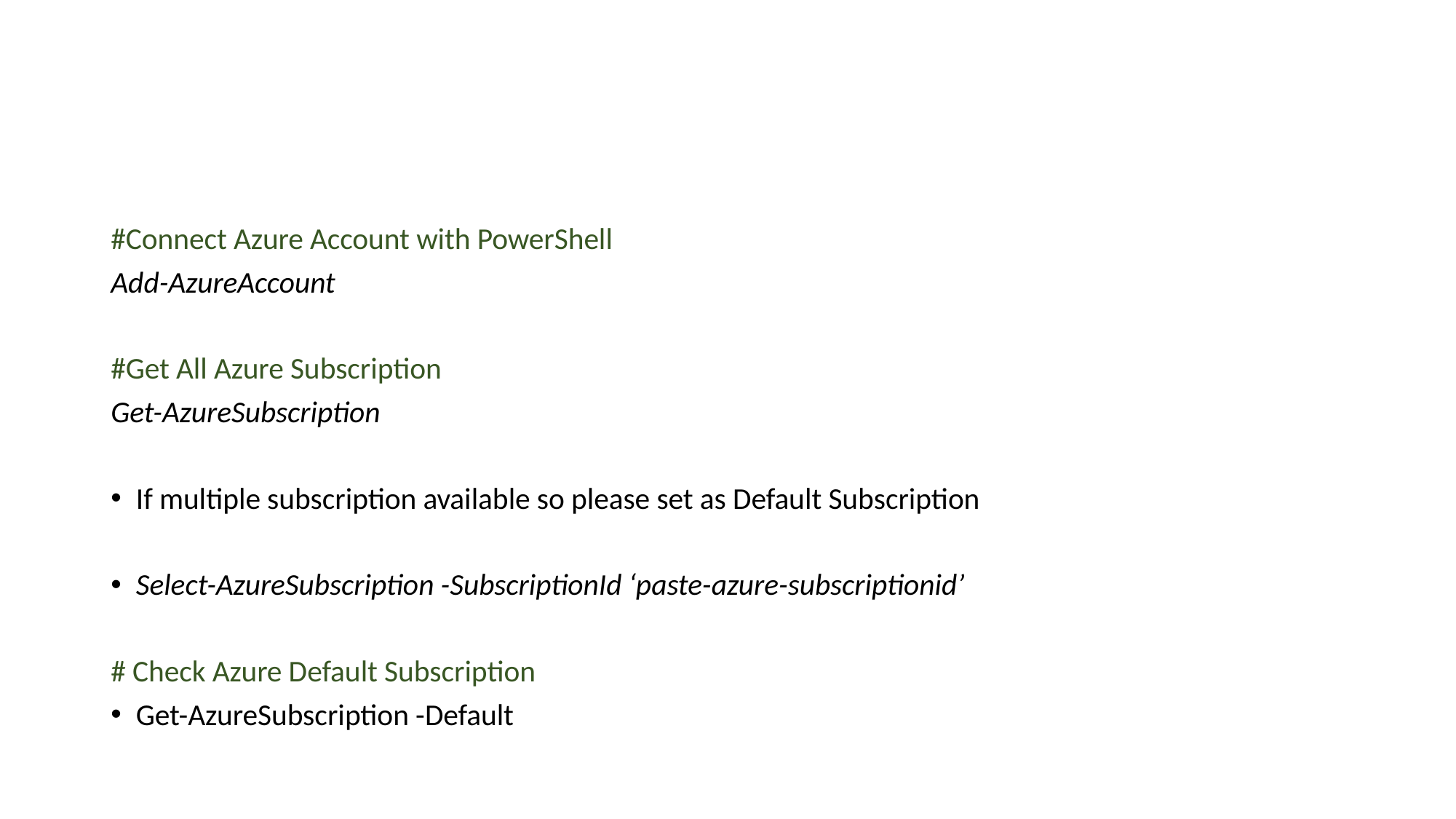

#
#Connect Azure Account with PowerShell
Add-AzureAccount

#Get All Azure Subscription
Get-AzureSubscription

If multiple subscription available so please set as Default Subscription

Select-AzureSubscription -SubscriptionId ‘paste-azure-subscriptionid’

# Check Azure Default Subscription
Get-AzureSubscription -Default